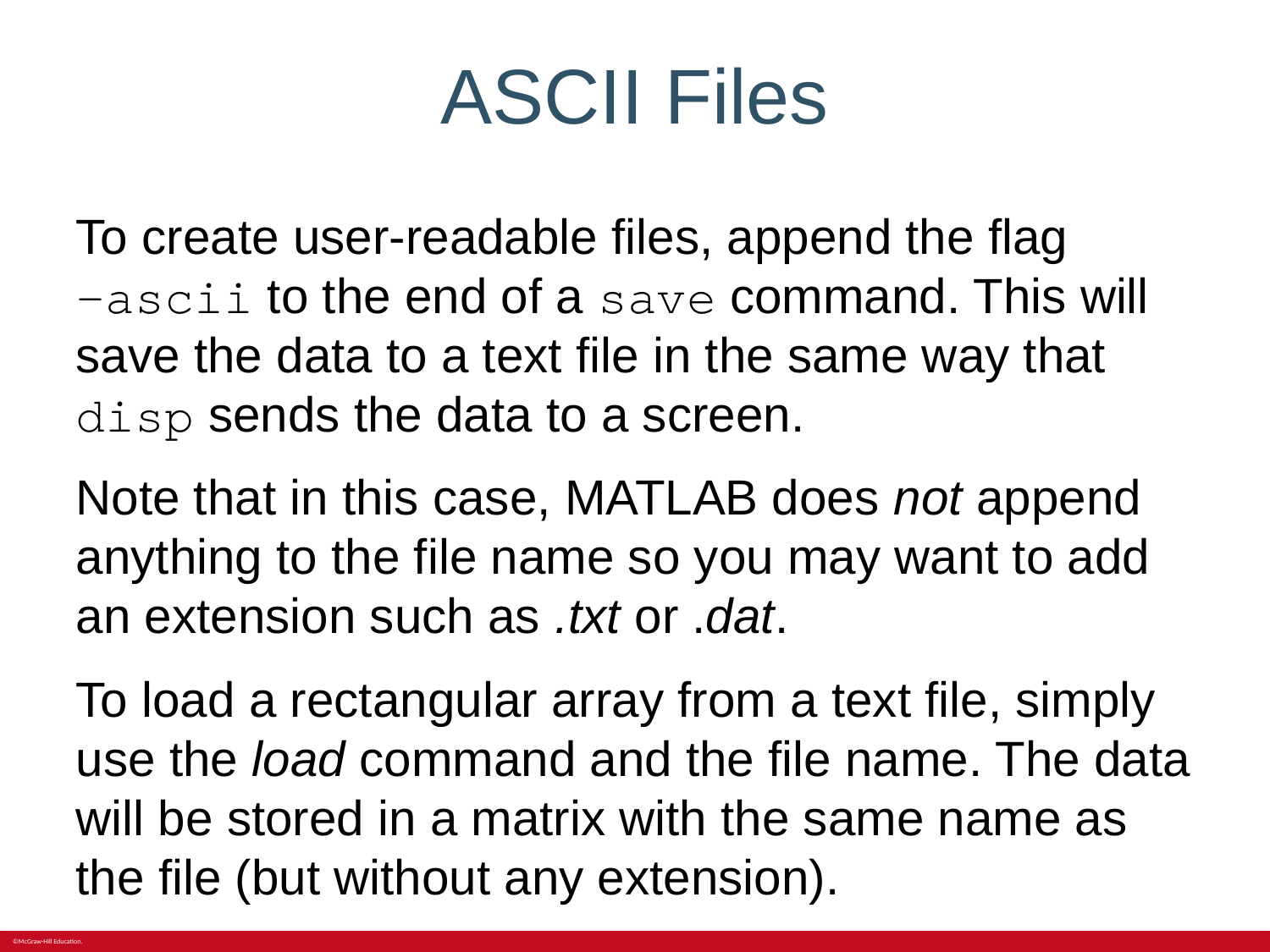

# ASCII Files
To create user-readable files, append the flag
-ascii to the end of a save command. This will save the data to a text file in the same way that disp sends the data to a screen.
Note that in this case, MATLAB does not append anything to the file name so you may want to add an extension such as .txt or .dat.
To load a rectangular array from a text file, simply use the load command and the file name. The data will be stored in a matrix with the same name as the file (but without any extension).